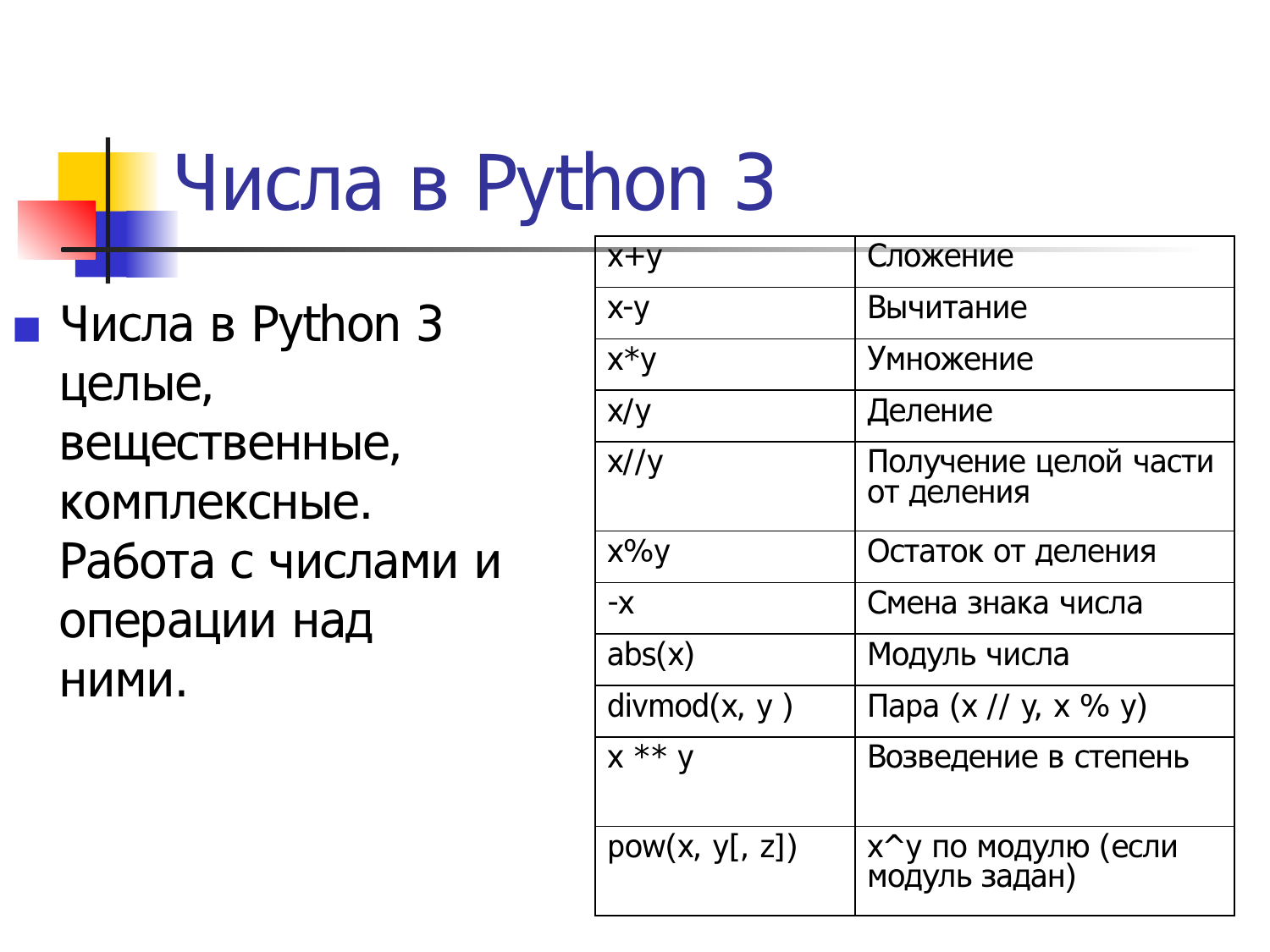

# Числа в Python 3
| x+y | Сложение |
| --- | --- |
| x-y | Вычитание |
| x\*y | Умножение |
| x/y | Деление |
| x//y | Получение целой части от деления |
| x%y | Остаток от деления |
| -x | Смена знака числа |
| abs(x) | Модуль числа |
| divmod(x, y ) | Пара (x // y, x % y) |
| x \*\* y | Возведение в степень |
| pow(x, y[, z]) | x^y по модулю (если модуль задан) |
Числа в Python 3  целые, вещественные, комплексные. Работа с числами и операции над ними.